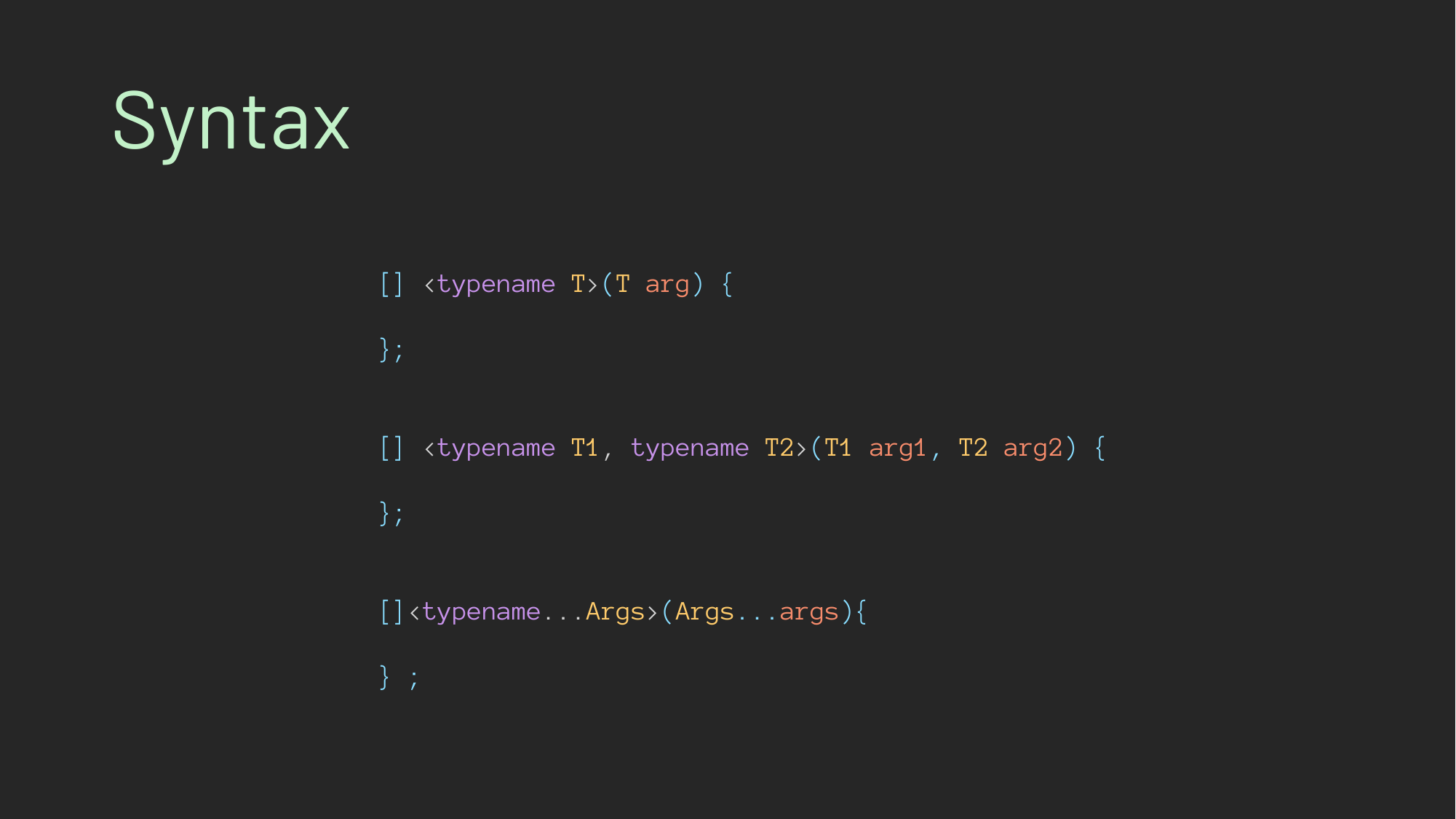

# Syntax
    [] <typename T>(T arg) {
    };

    [] <typename T1, typename T2>(T1 arg1, T2 arg2) {
    };

    []<typename...Args>(Args...args){
    } ;